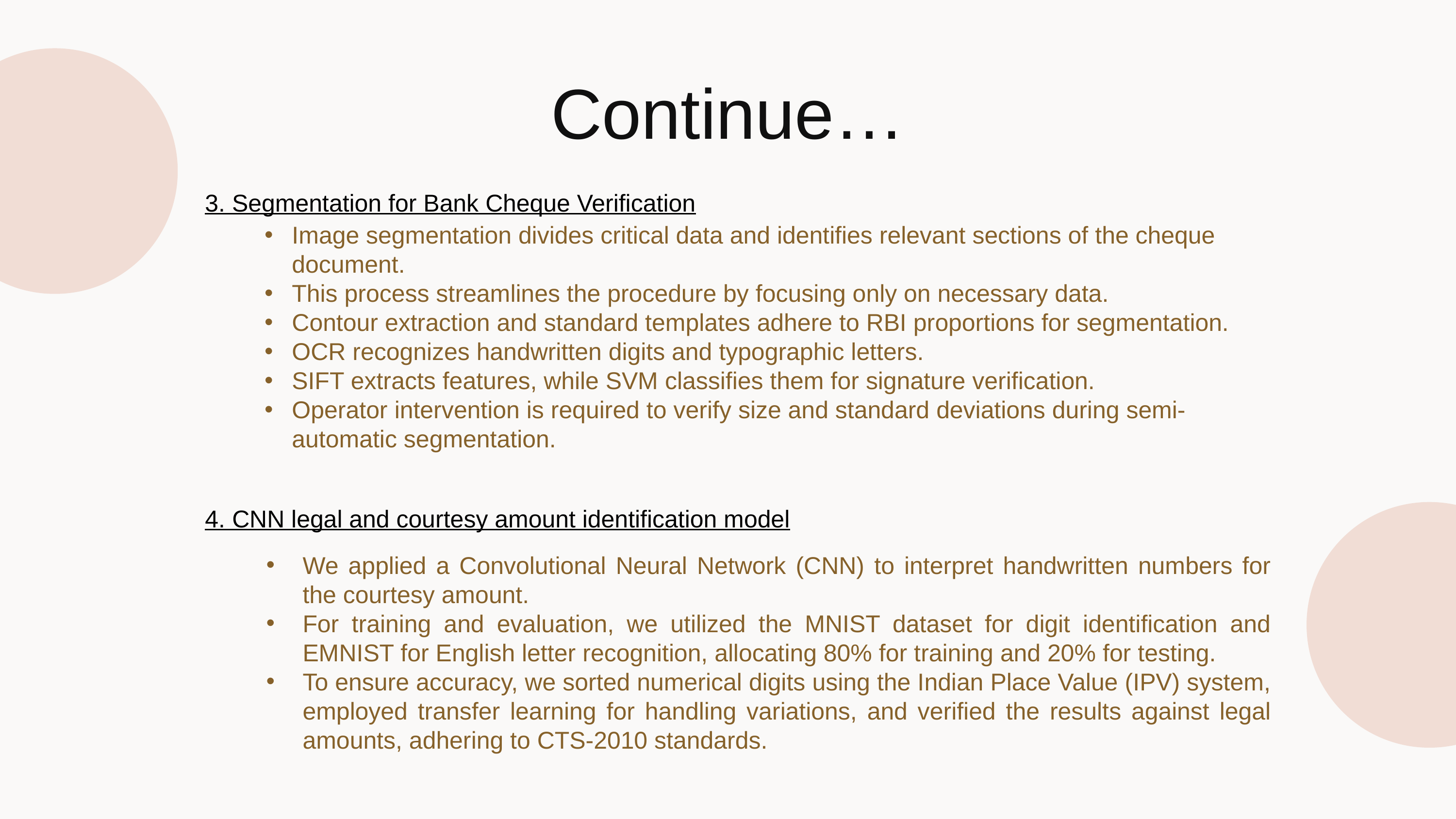

Continue…
3. Segmentation for Bank Cheque Verification
Image segmentation divides critical data and identifies relevant sections of the cheque document.
This process streamlines the procedure by focusing only on necessary data.
Contour extraction and standard templates adhere to RBI proportions for segmentation.
OCR recognizes handwritten digits and typographic letters.
SIFT extracts features, while SVM classifies them for signature verification.
Operator intervention is required to verify size and standard deviations during semi-automatic segmentation.
4. CNN legal and courtesy amount identification model

We applied a Convolutional Neural Network (CNN) to interpret handwritten numbers for the courtesy amount.
For training and evaluation, we utilized the MNIST dataset for digit identification and EMNIST for English letter recognition, allocating 80% for training and 20% for testing.
To ensure accuracy, we sorted numerical digits using the Indian Place Value (IPV) system, employed transfer learning for handling variations, and verified the results against legal amounts, adhering to CTS-2010 standards.